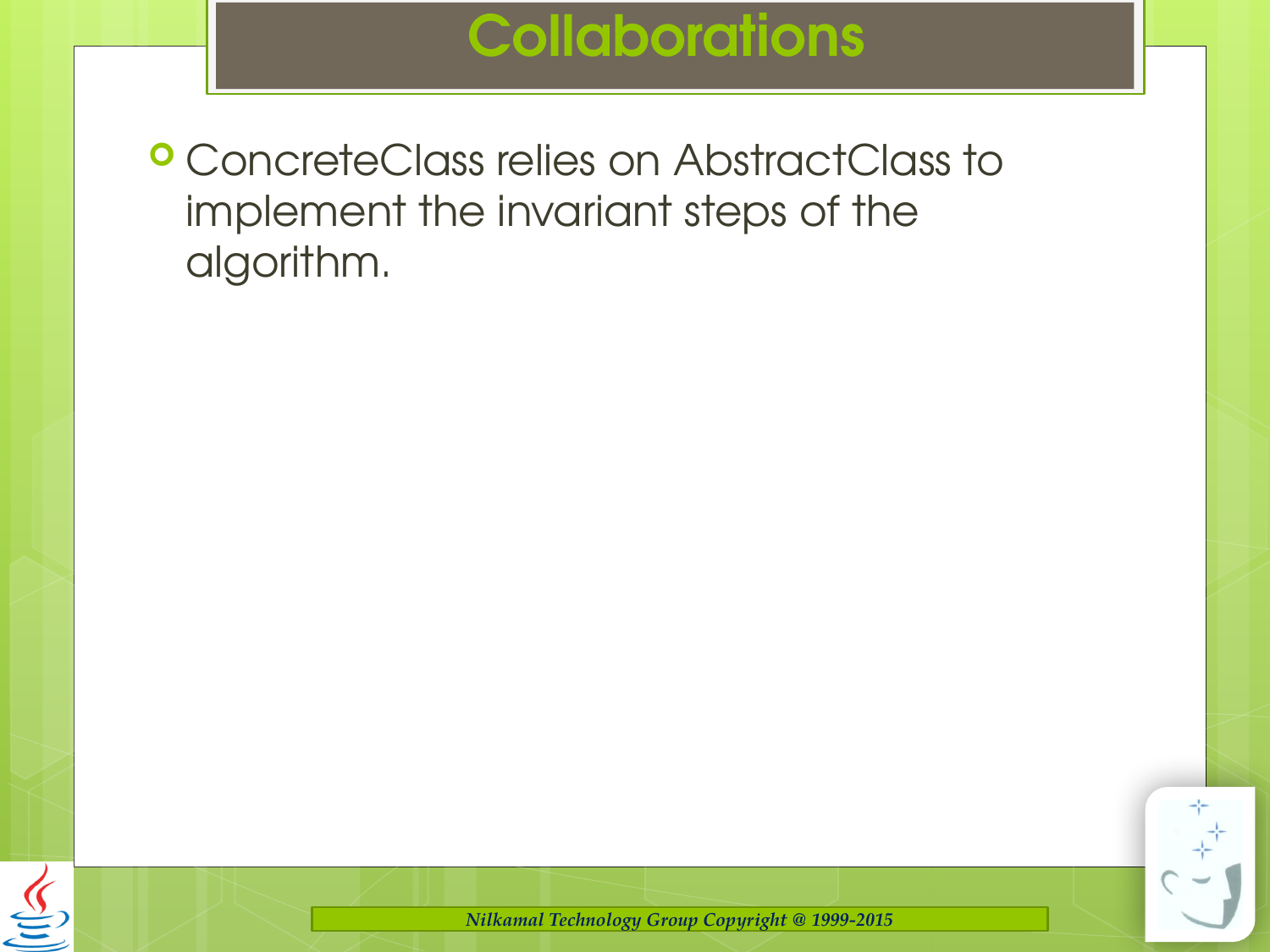

# Collaborations
ConcreteClass relies on AbstractClass to implement the invariant steps of the algorithm.